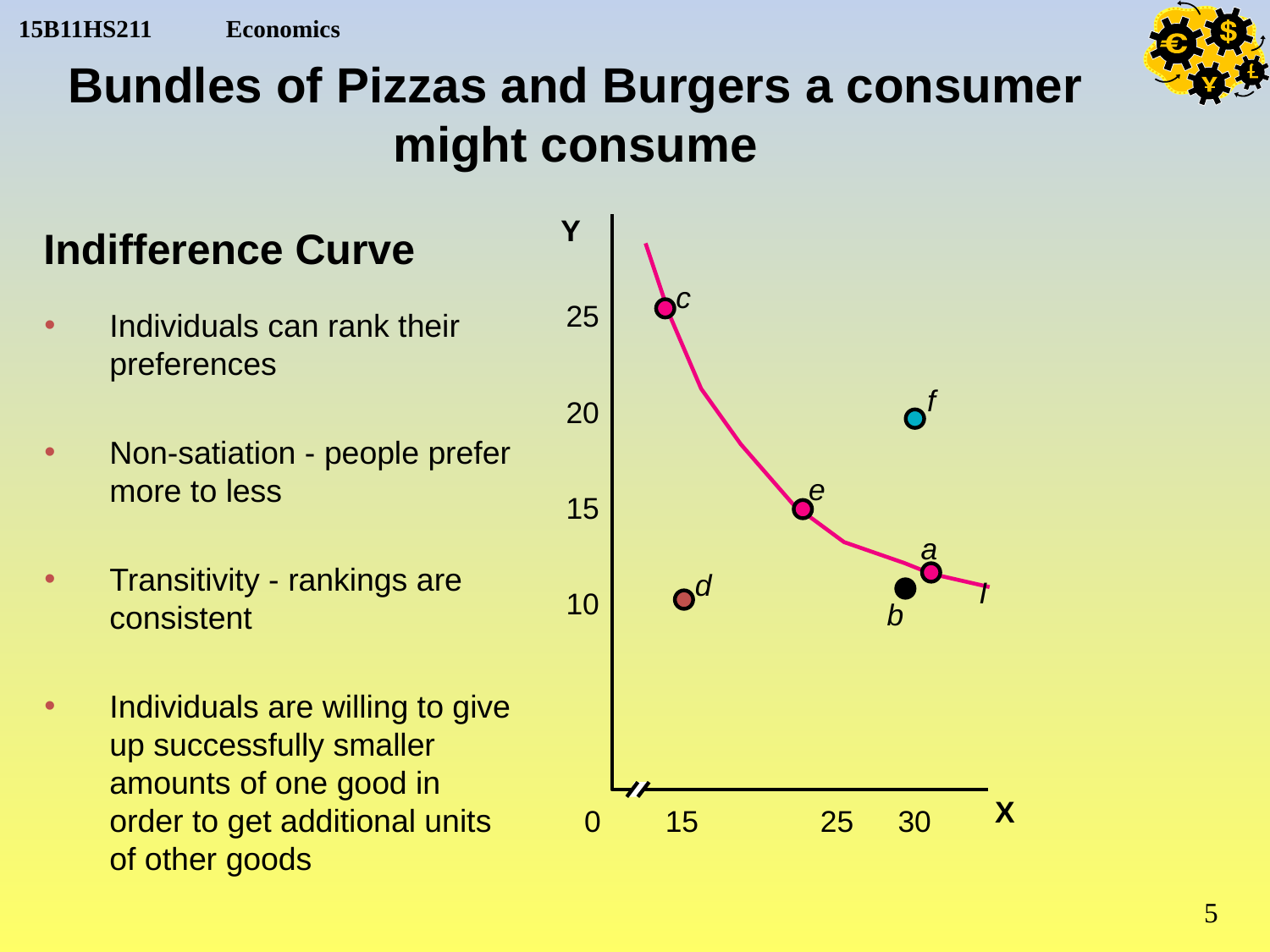

Bundles of Pizzas and Burgers a consumer might consume
Y

 Indifference Curve

c
25
Individuals can rank their preferences

Non-satiation - people prefer more to less

Transitivity - rankings are consistent

Individuals are willing to give up successfully smaller amounts of one good in order to get additional units of other goods

f
20

e
15

a

d
I

10

b

X
0
15
25
30
5